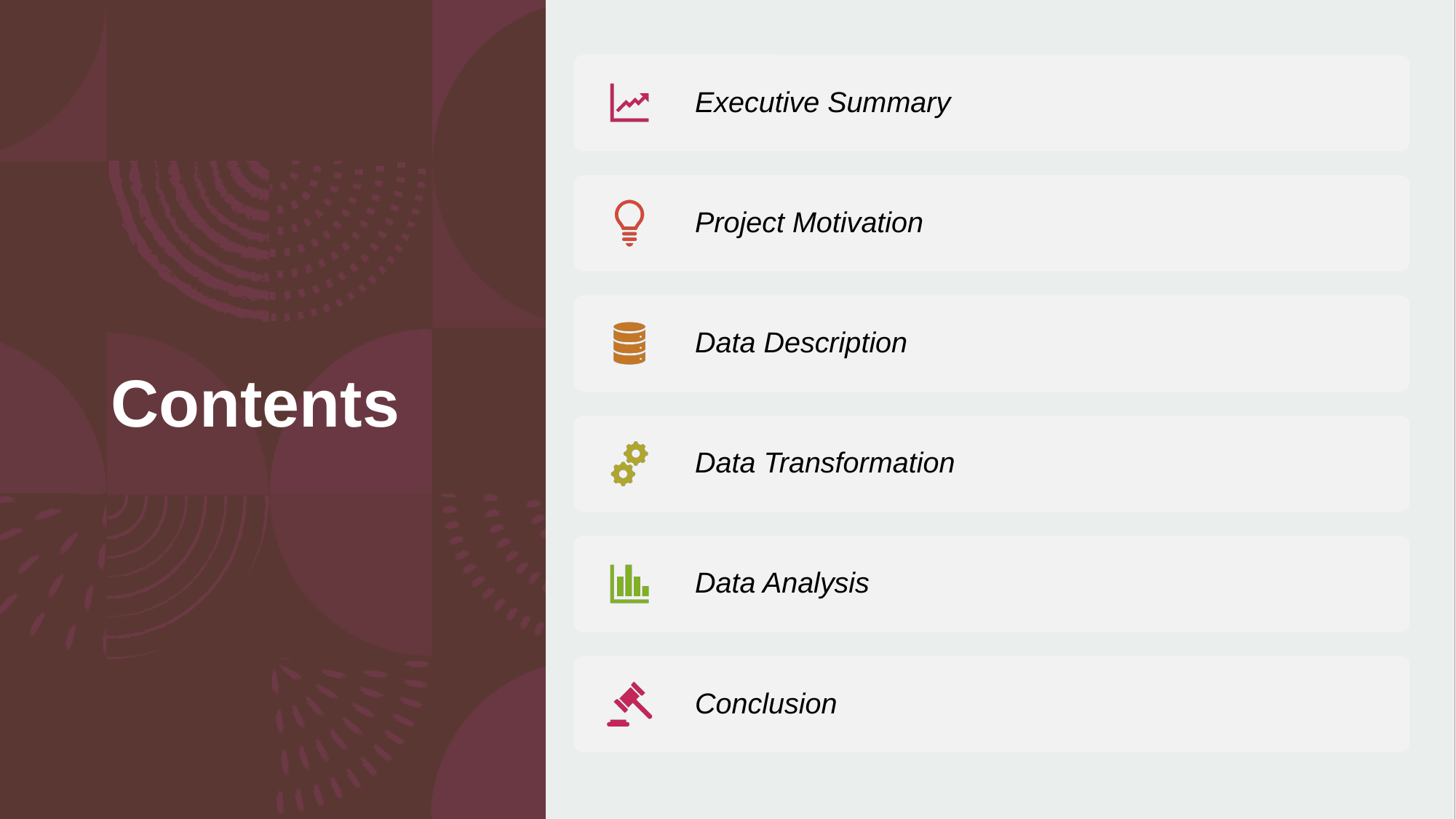

Executive Summary
Project Motivation
Data Description
Data Transformation
Data Analysis
Conclusion
# Contents